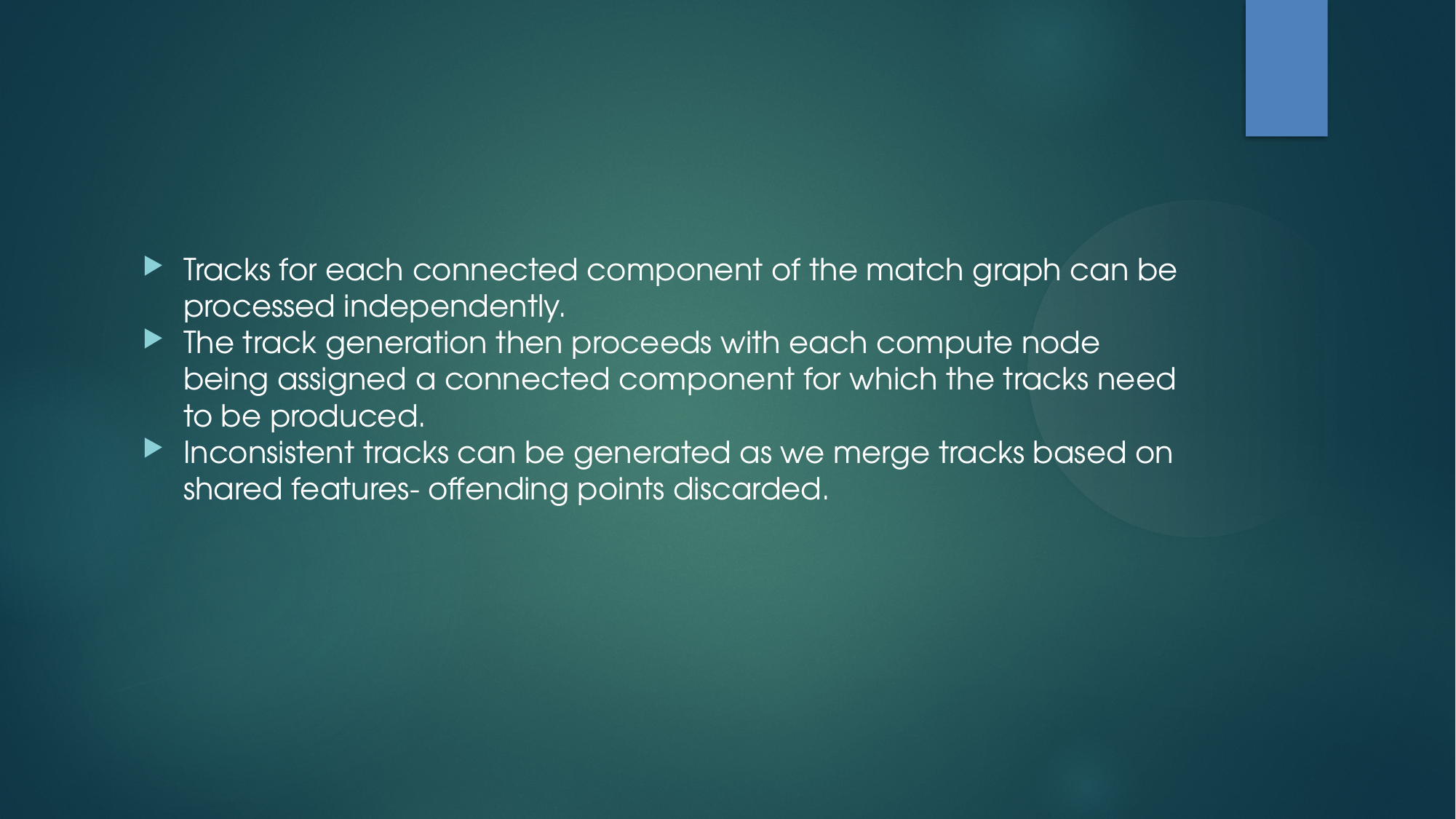

Tracks for each connected component of the match graph can be processed independently.
The track generation then proceeds with each compute node being assigned a connected component for which the tracks need to be produced.
Inconsistent tracks can be generated as we merge tracks based on shared features- offending points discarded.